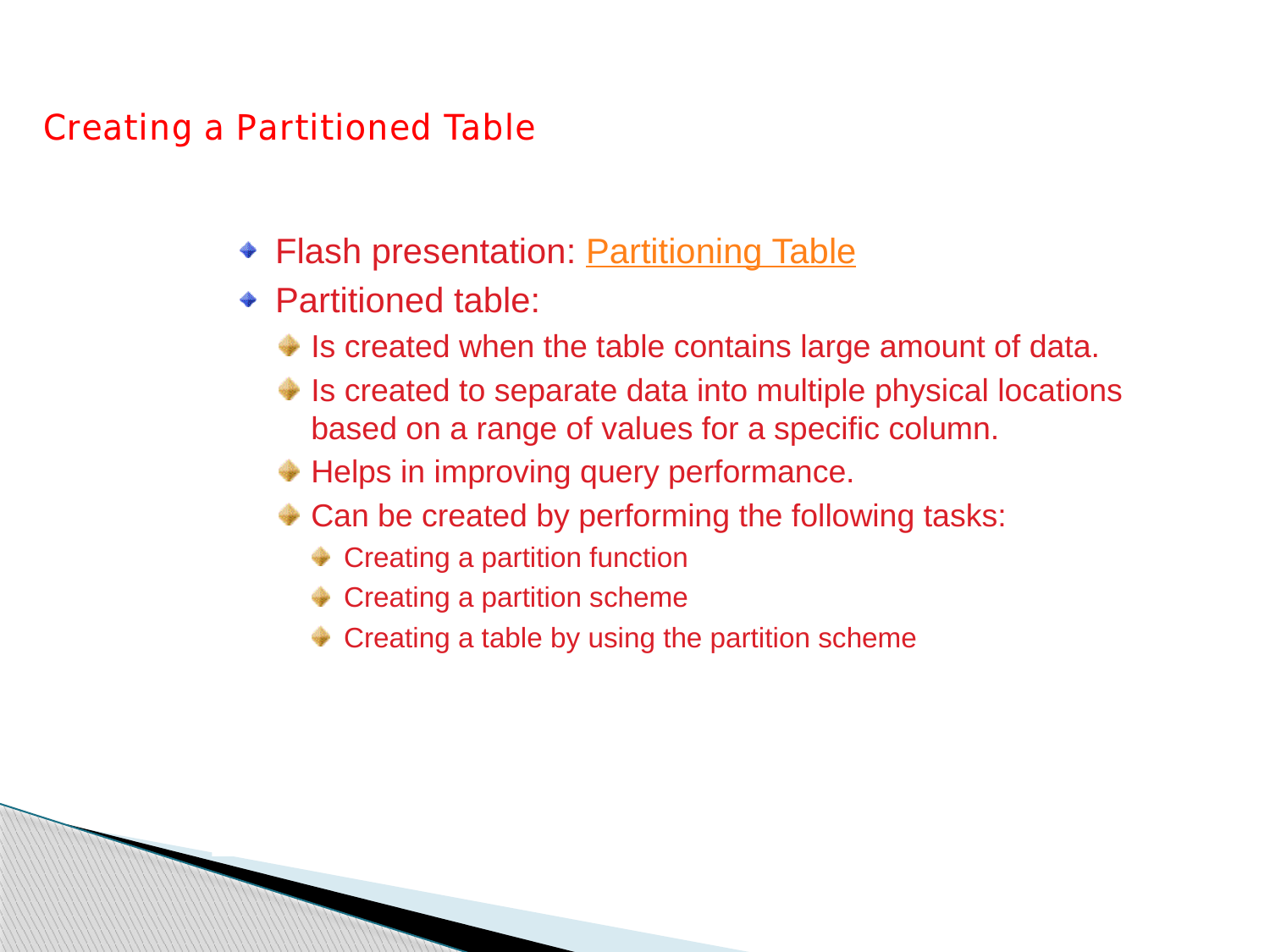

Creating a Partitioned Table
Flash presentation: Partitioning Table
Partitioned table:
Is created when the table contains large amount of data.
Is created to separate data into multiple physical locations based on a range of values for a specific column.
Helps in improving query performance.
Can be created by performing the following tasks:
Creating a partition function
Creating a partition scheme
Creating a table by using the partition scheme